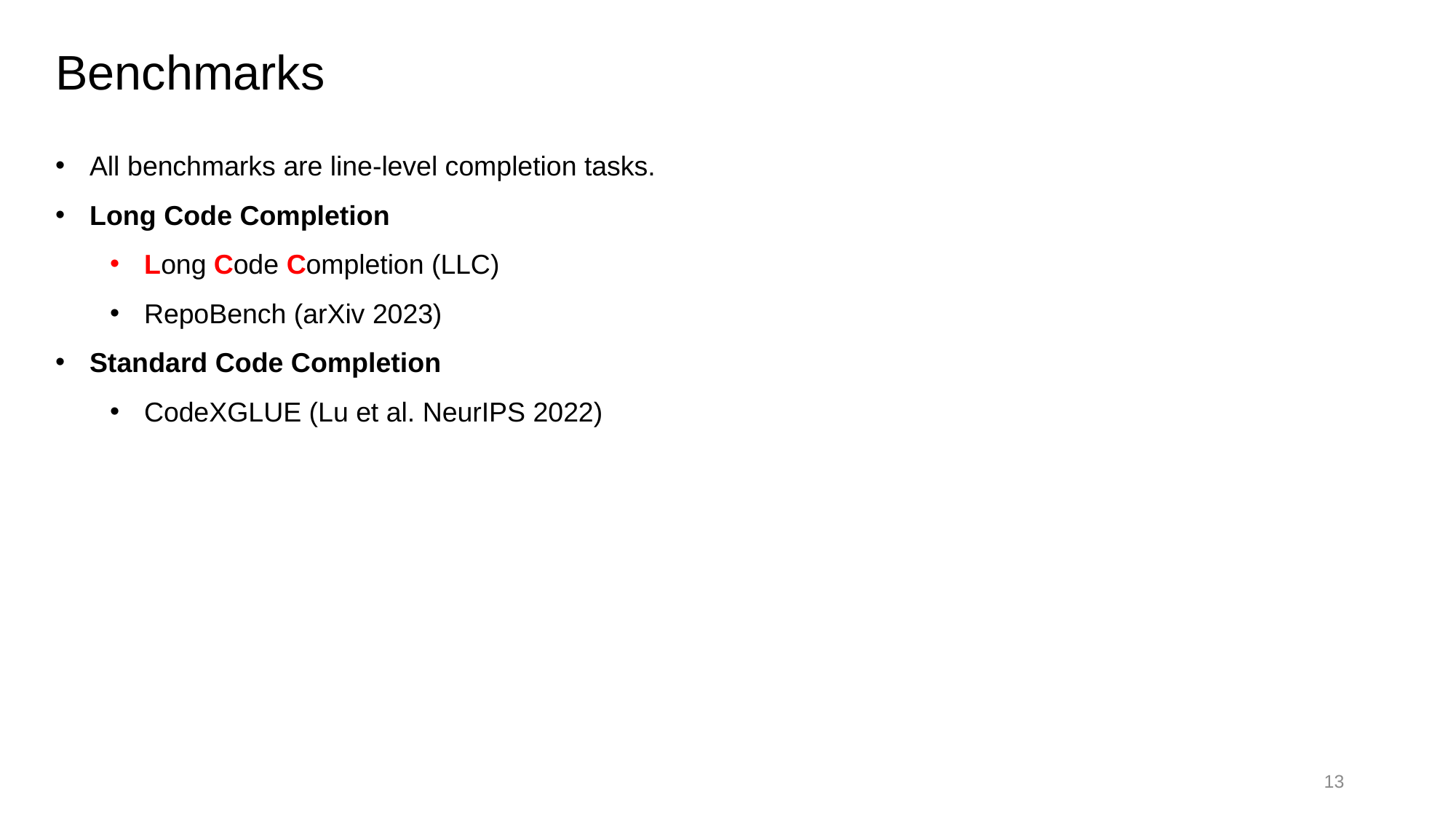

Benchmarks
All benchmarks are line-level completion tasks.
Long Code Completion
Long Code Completion (LLC)
RepoBench (arXiv 2023)
Standard Code Completion
CodeXGLUE (Lu et al. NeurIPS 2022)
13